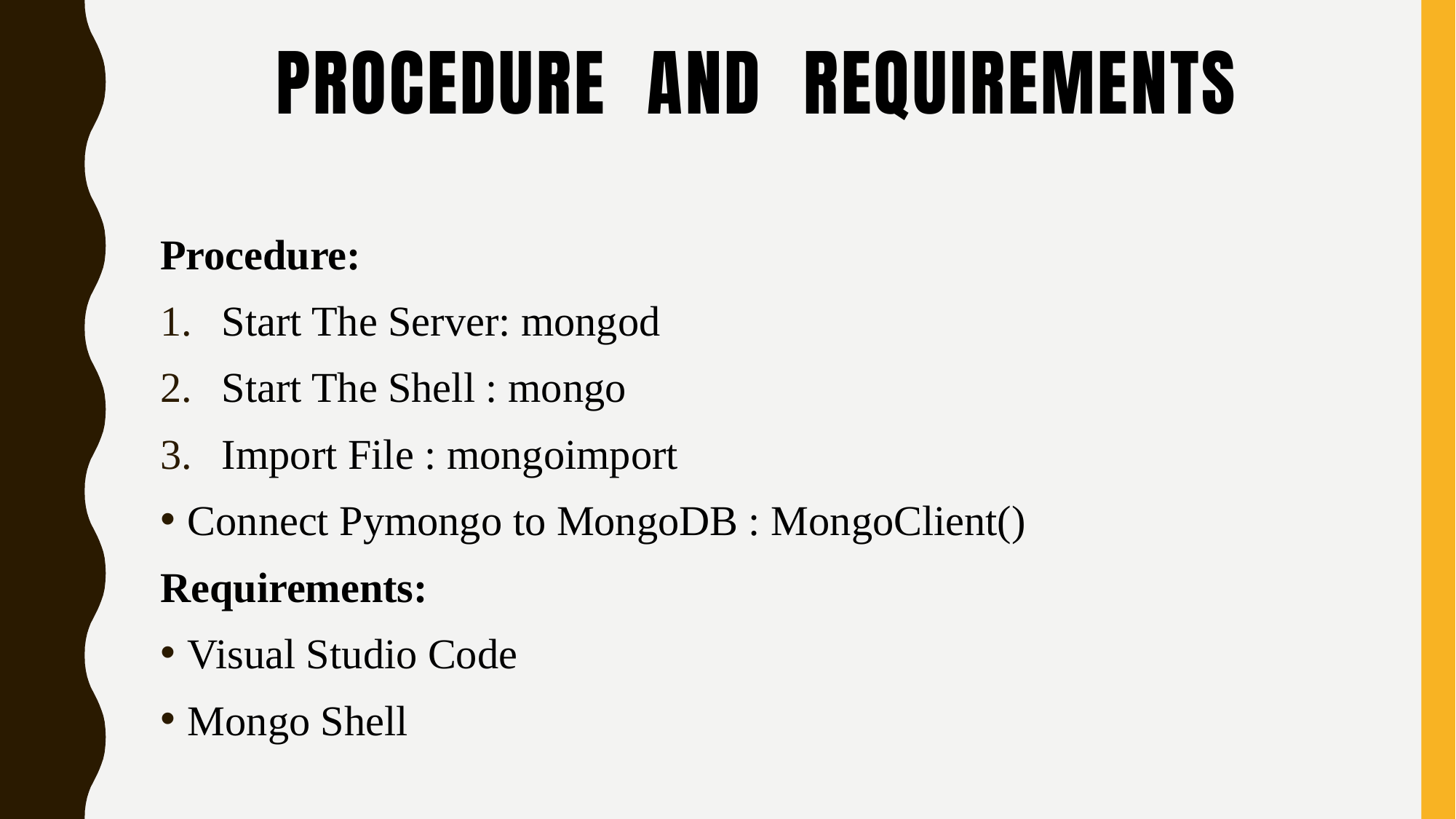

# Procedure  And  Requirements
Procedure:
Start The Server: mongod
Start The Shell : mongo
Import File : mongoimport
Connect Pymongo to MongoDB : MongoClient()
Requirements:
Visual Studio Code
Mongo Shell